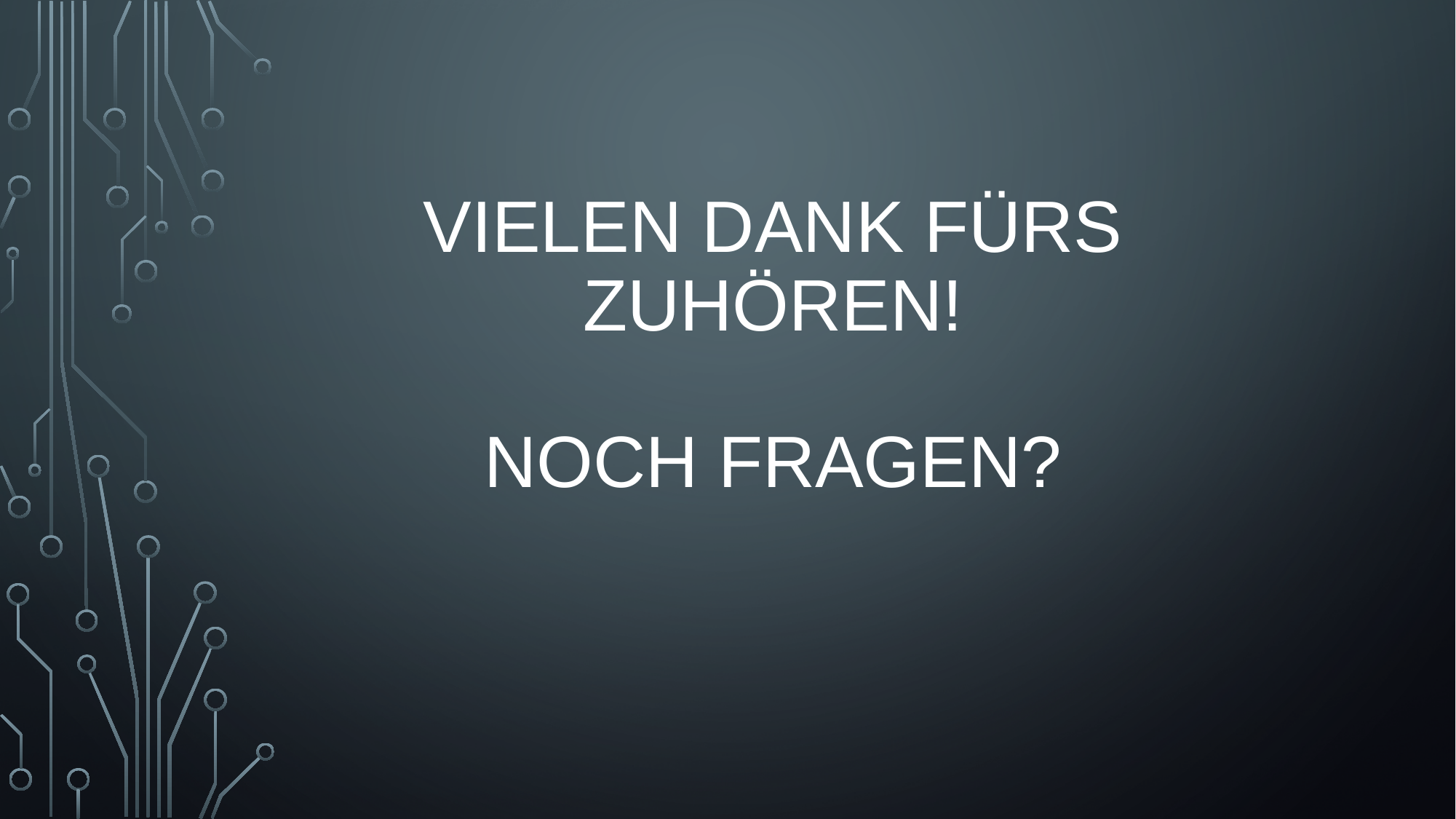

# Vielen Dank fürs Zuhören! Noch Fragen?